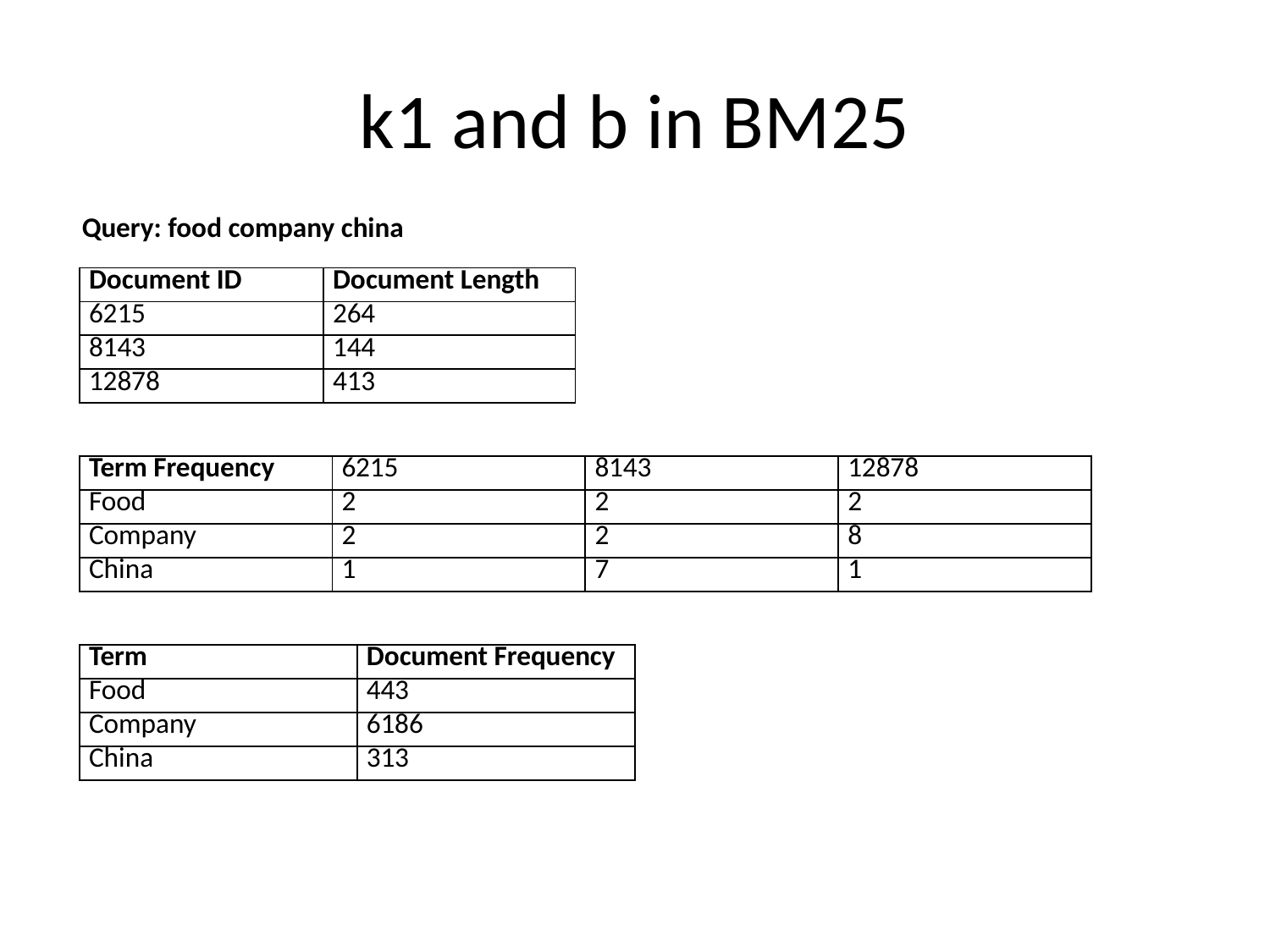

# k1 and b in BM25
Query: food company china
| Document ID | Document Length |
| --- | --- |
| 6215 | 264 |
| 8143 | 144 |
| 12878 | 413 |
| Term Frequency | 6215 | 8143 | 12878 |
| --- | --- | --- | --- |
| Food | 2 | 2 | 2 |
| Company | 2 | 2 | 8 |
| China | 1 | 7 | 1 |
| Term | Document Frequency |
| --- | --- |
| Food | 443 |
| Company | 6186 |
| China | 313 |